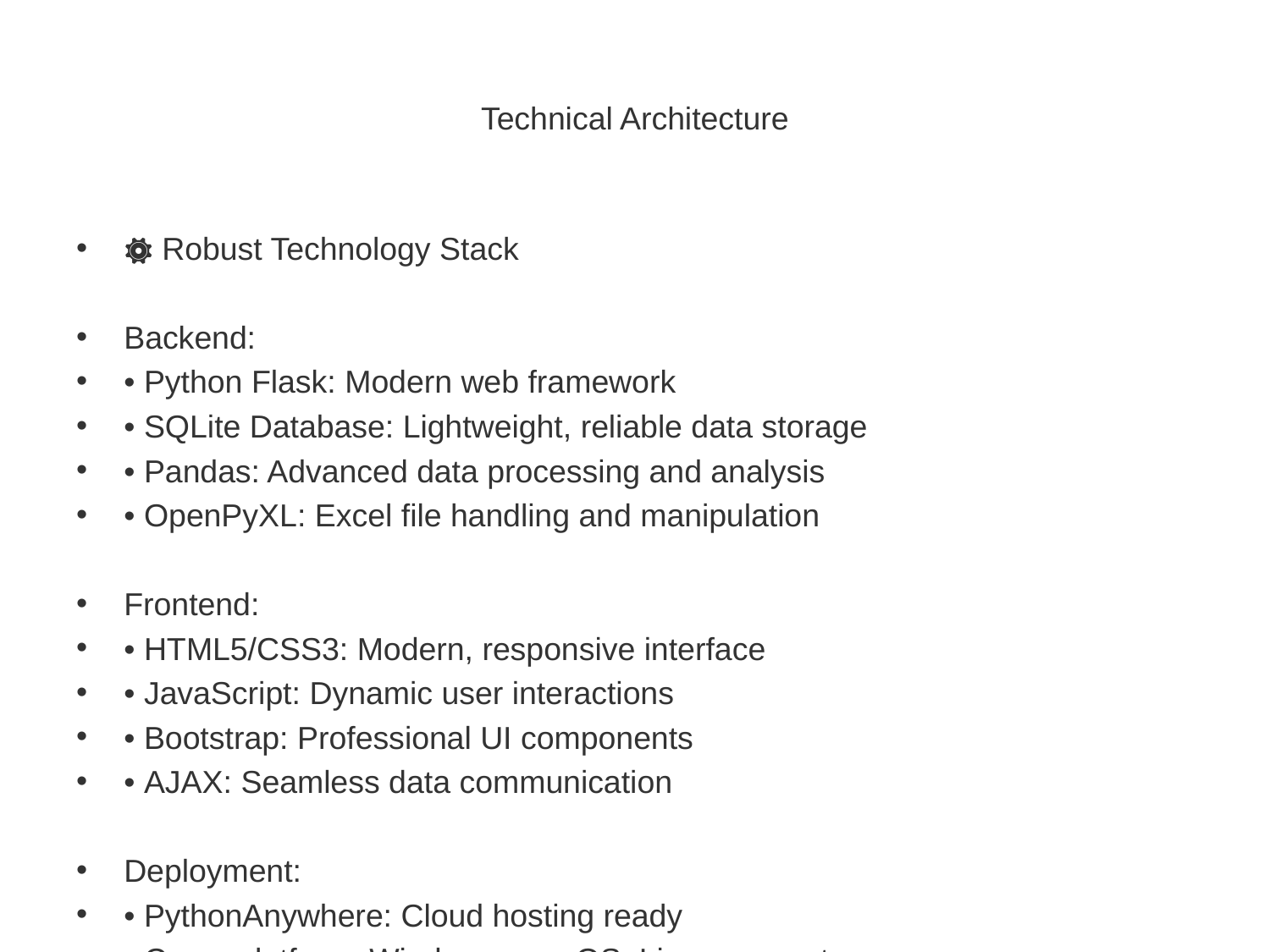

# Technical Architecture
⚙️ Robust Technology Stack

Backend:
• Python Flask: Modern web framework
• SQLite Database: Lightweight, reliable data storage
• Pandas: Advanced data processing and analysis
• OpenPyXL: Excel file handling and manipulation

Frontend:
• HTML5/CSS3: Modern, responsive interface
• JavaScript: Dynamic user interactions
• Bootstrap: Professional UI components
• AJAX: Seamless data communication

Deployment:
• PythonAnywhere: Cloud hosting ready
• Cross-platform: Windows, macOS, Linux support
• Scalable: Handles large product inventories
• Secure: Data protection and validation